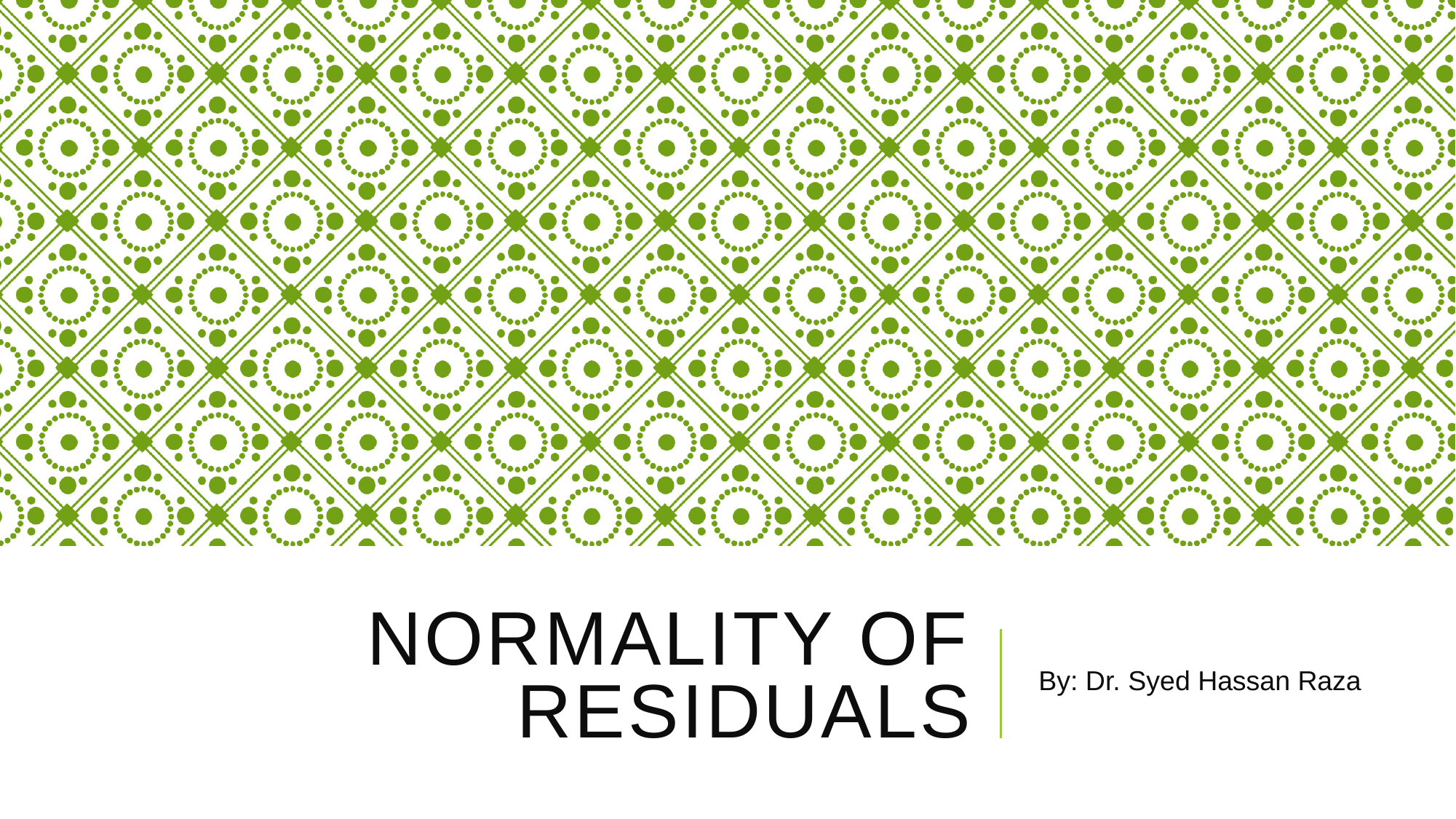

# Normality of residuals
By: Dr. Syed Hassan Raza